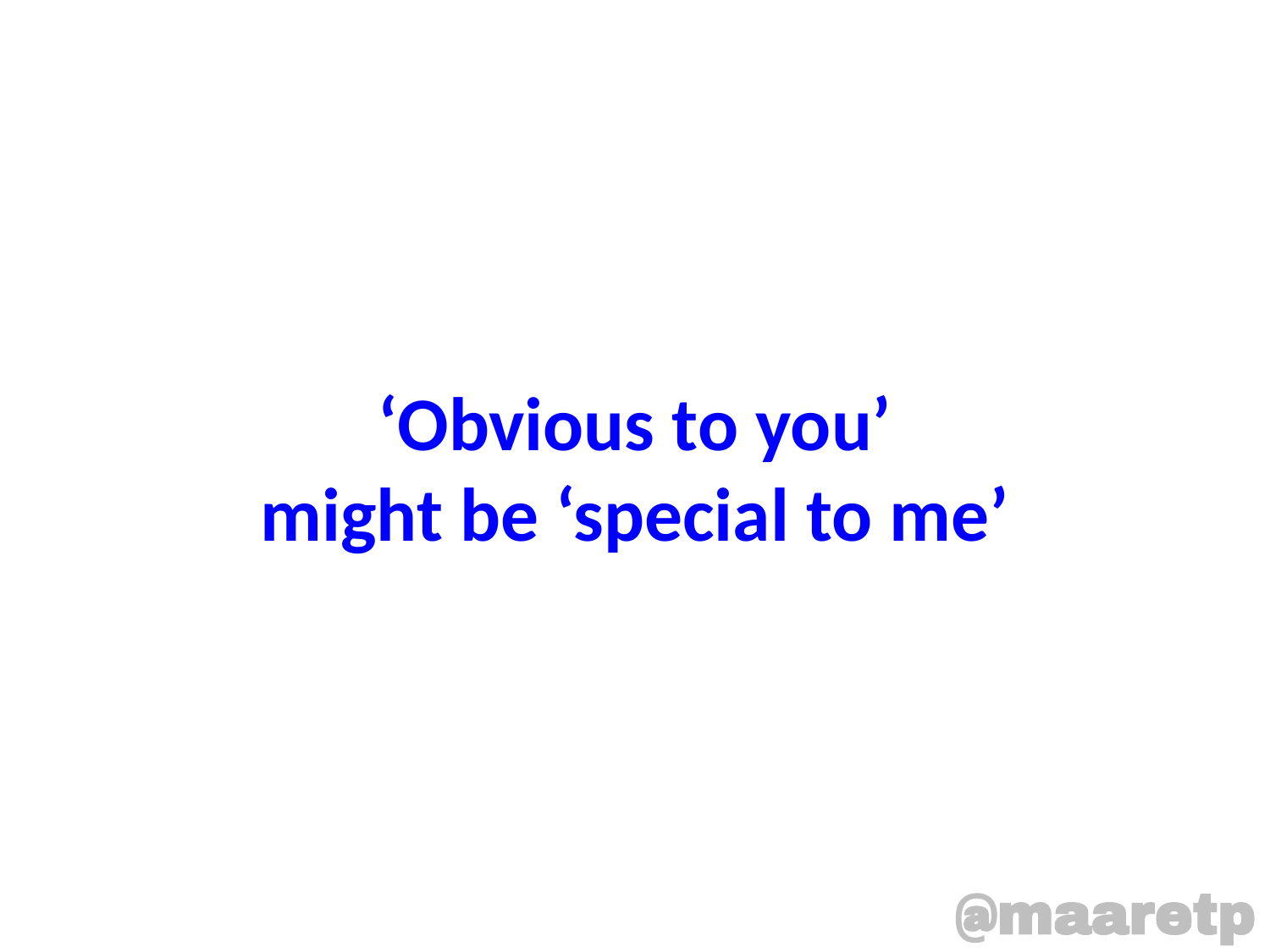

# ‘Obvious to you’ might be ‘special to me’
@maaretp